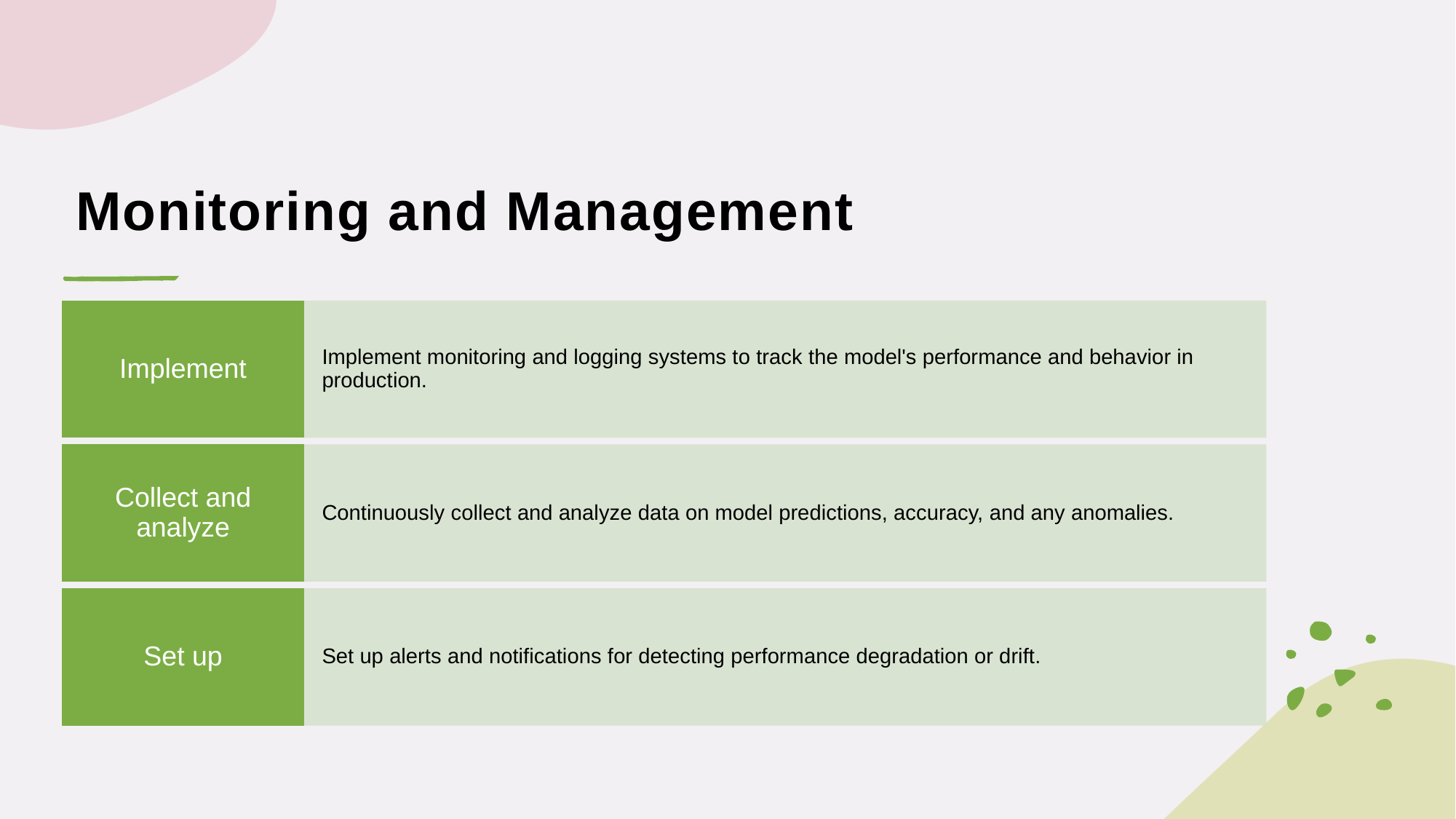

# Monitoring and Management
Implement monitoring and logging systems to track the model's performance and behavior in production.
Implement
Continuously collect and analyze data on model predictions, accuracy, and any anomalies.
Collect and analyze
Set up alerts and notifications for detecting performance degradation or drift.
Set up